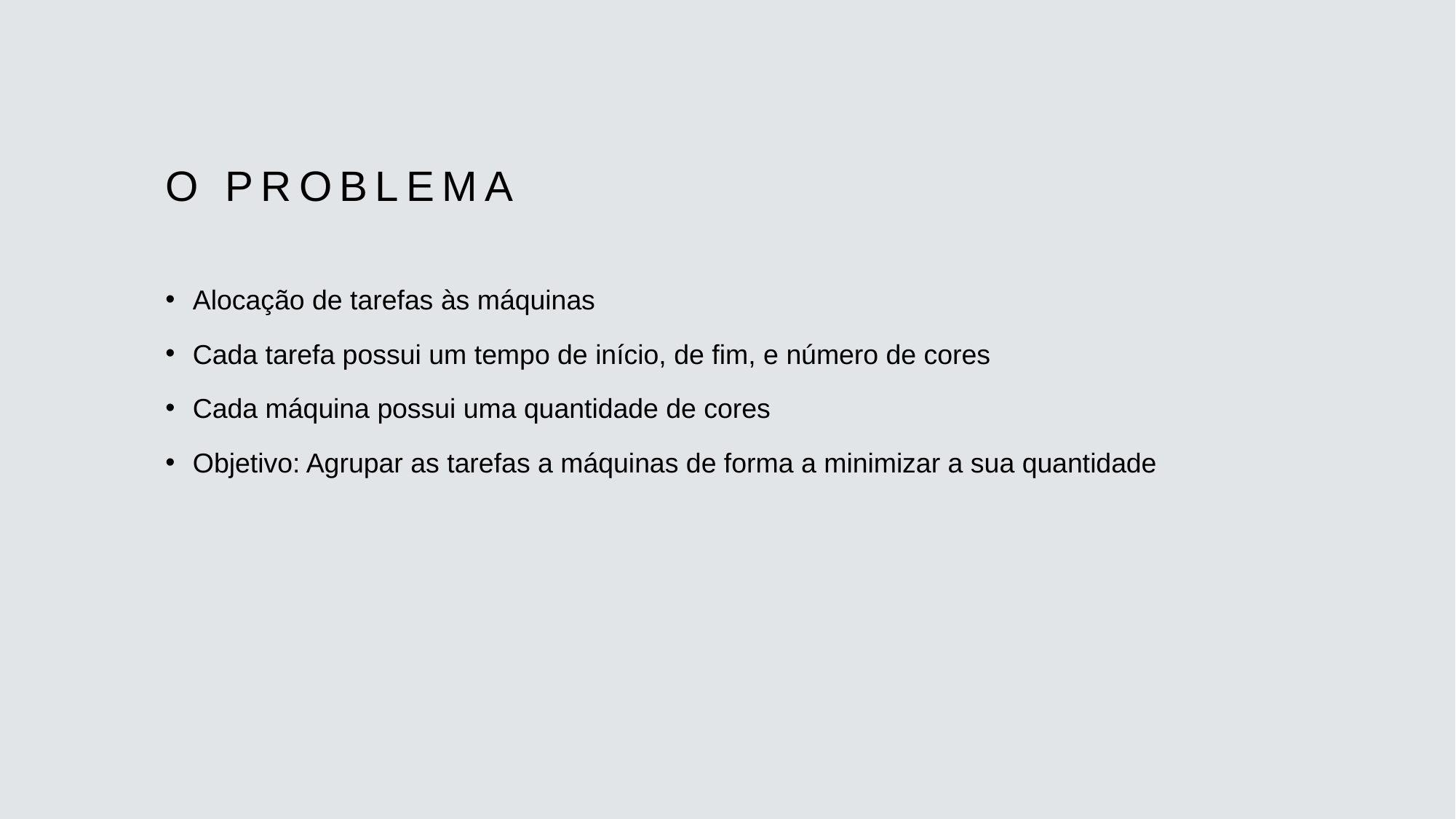

# O problema
Alocação de tarefas às máquinas
Cada tarefa possui um tempo de início, de fim, e número de cores
Cada máquina possui uma quantidade de cores
Objetivo: Agrupar as tarefas a máquinas de forma a minimizar a sua quantidade